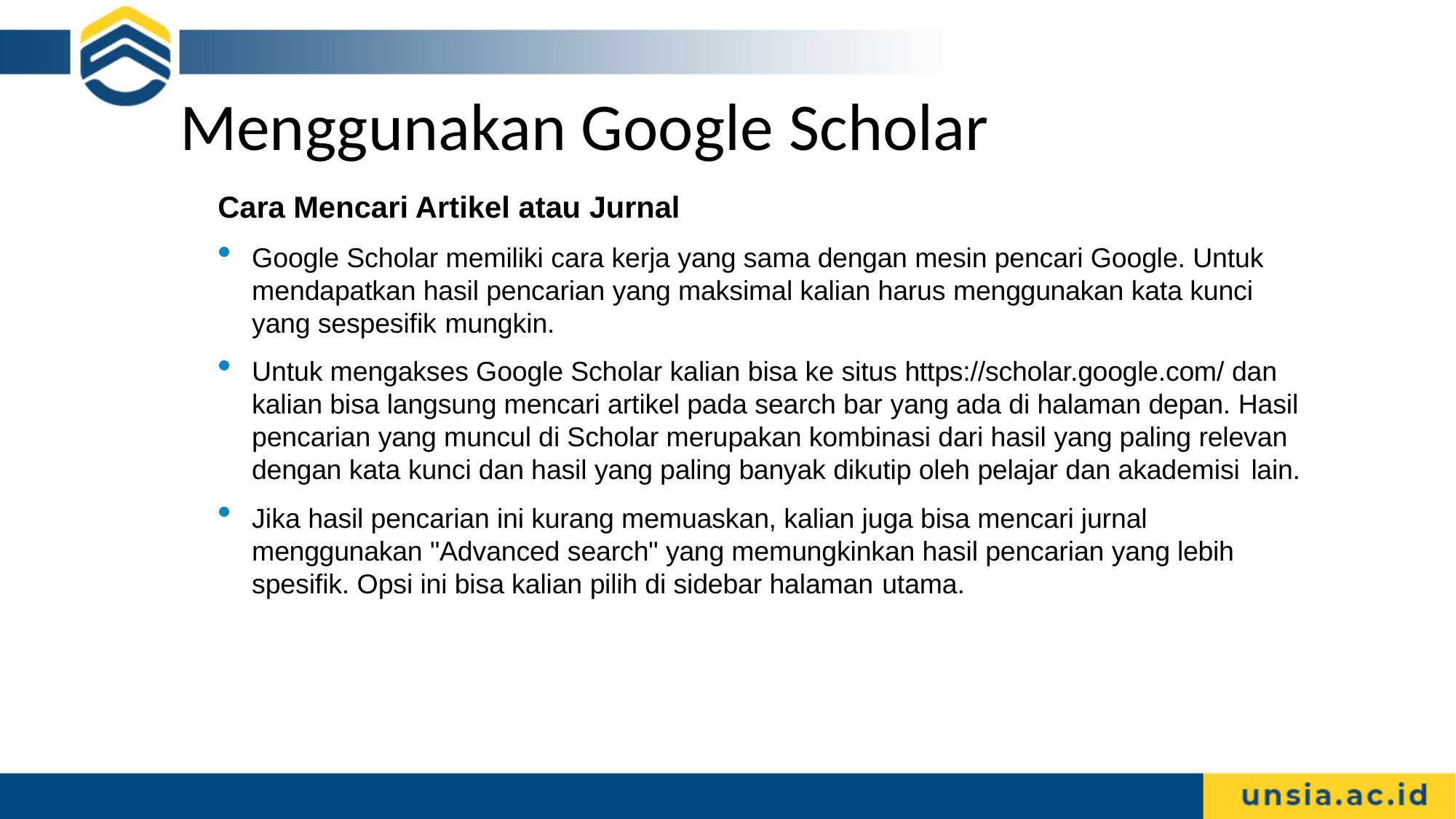

# Menggunakan Google Scholar
Cara Mencari Artikel atau Jurnal
Google Scholar memiliki cara kerja yang sama dengan mesin pencari Google. Untuk  mendapatkan hasil pencarian yang maksimal kalian harus menggunakan kata kunci  yang sespesifik mungkin.
Untuk mengakses Google Scholar kalian bisa ke situs https://scholar.google.com/ dan  kalian bisa langsung mencari artikel pada search bar yang ada di halaman depan. Hasil  pencarian yang muncul di Scholar merupakan kombinasi dari hasil yang paling relevan  dengan kata kunci dan hasil yang paling banyak dikutip oleh pelajar dan akademisi lain.
Jika hasil pencarian ini kurang memuaskan, kalian juga bisa mencari jurnal  menggunakan "Advanced search" yang memungkinkan hasil pencarian yang lebih  spesifik. Opsi ini bisa kalian pilih di sidebar halaman utama.